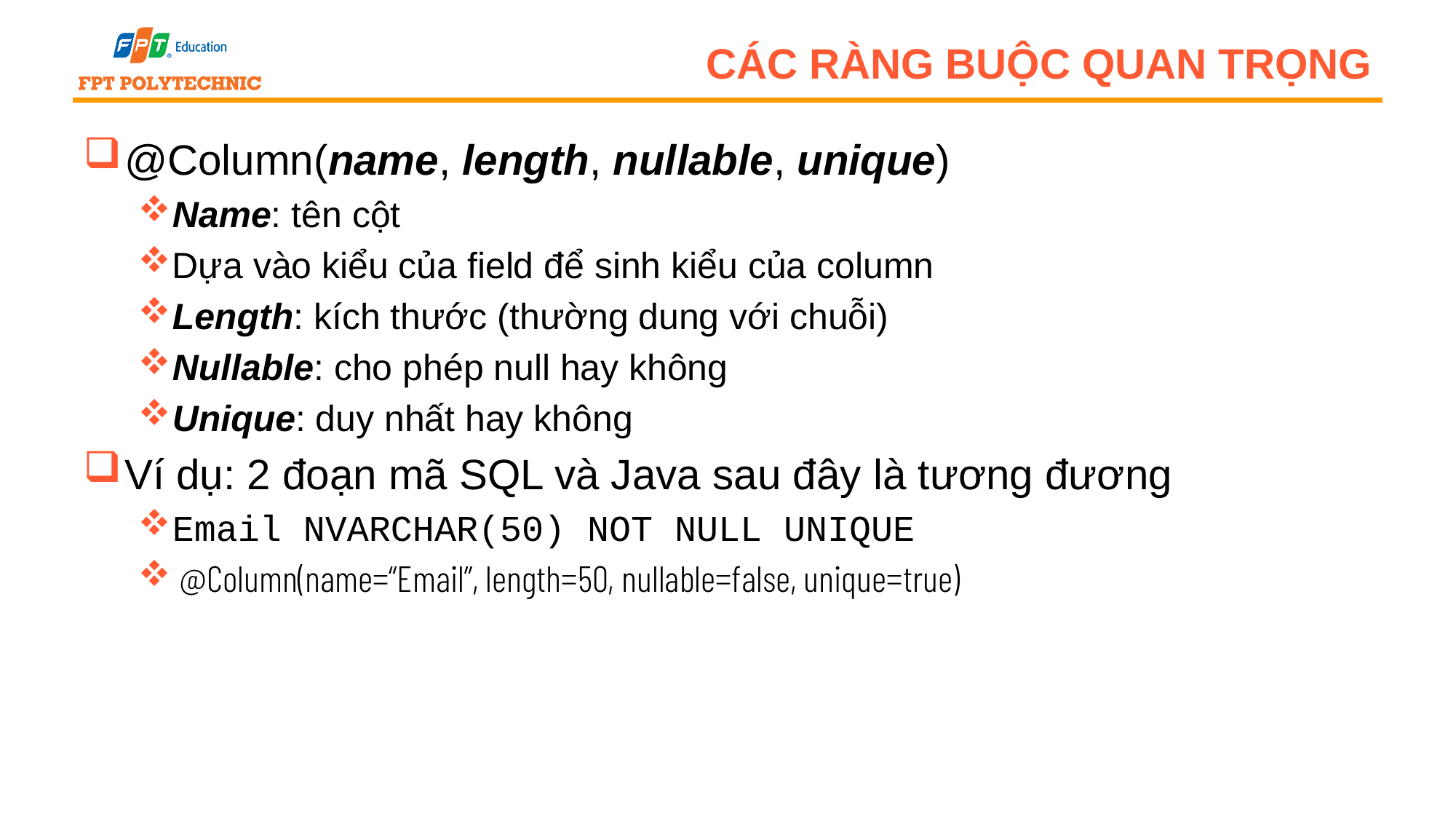

# Các ràng buộc quan trọng
@Column(name, length, nullable, unique)
Name: tên cột
Dựa vào kiểu của field để sinh kiểu của column
Length: kích thước (thường dung với chuỗi)
Nullable: cho phép null hay không
Unique: duy nhất hay không
Ví dụ: 2 đoạn mã SQL và Java sau đây là tương đương
Email NVARCHAR(50) NOT NULL UNIQUE
 @Column(name=“Email”, length=50, nullable=false, unique=true)